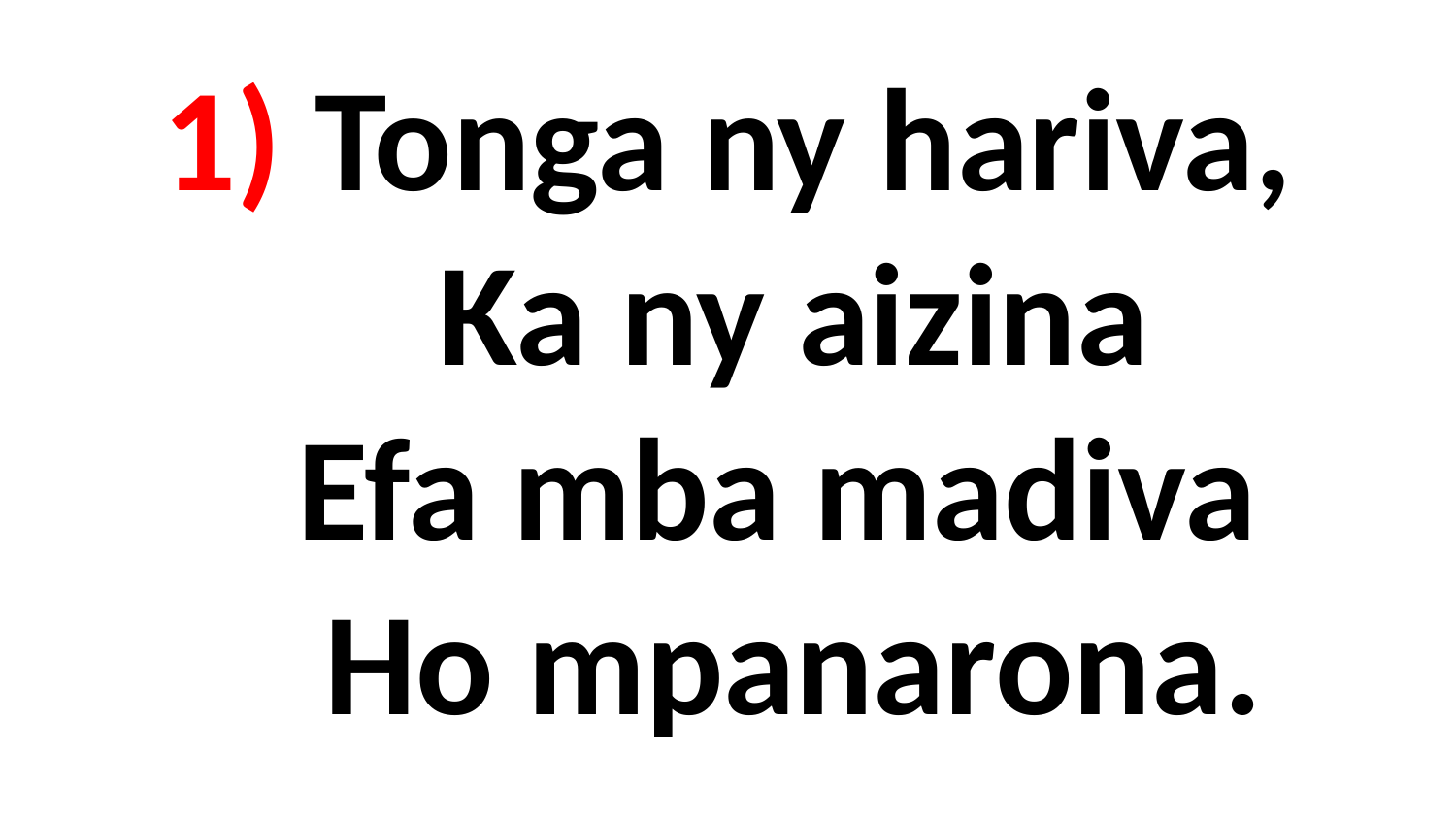

# 1) Tonga ny hariva, Ka ny aizina Efa mba madiva Ho mpanarona.